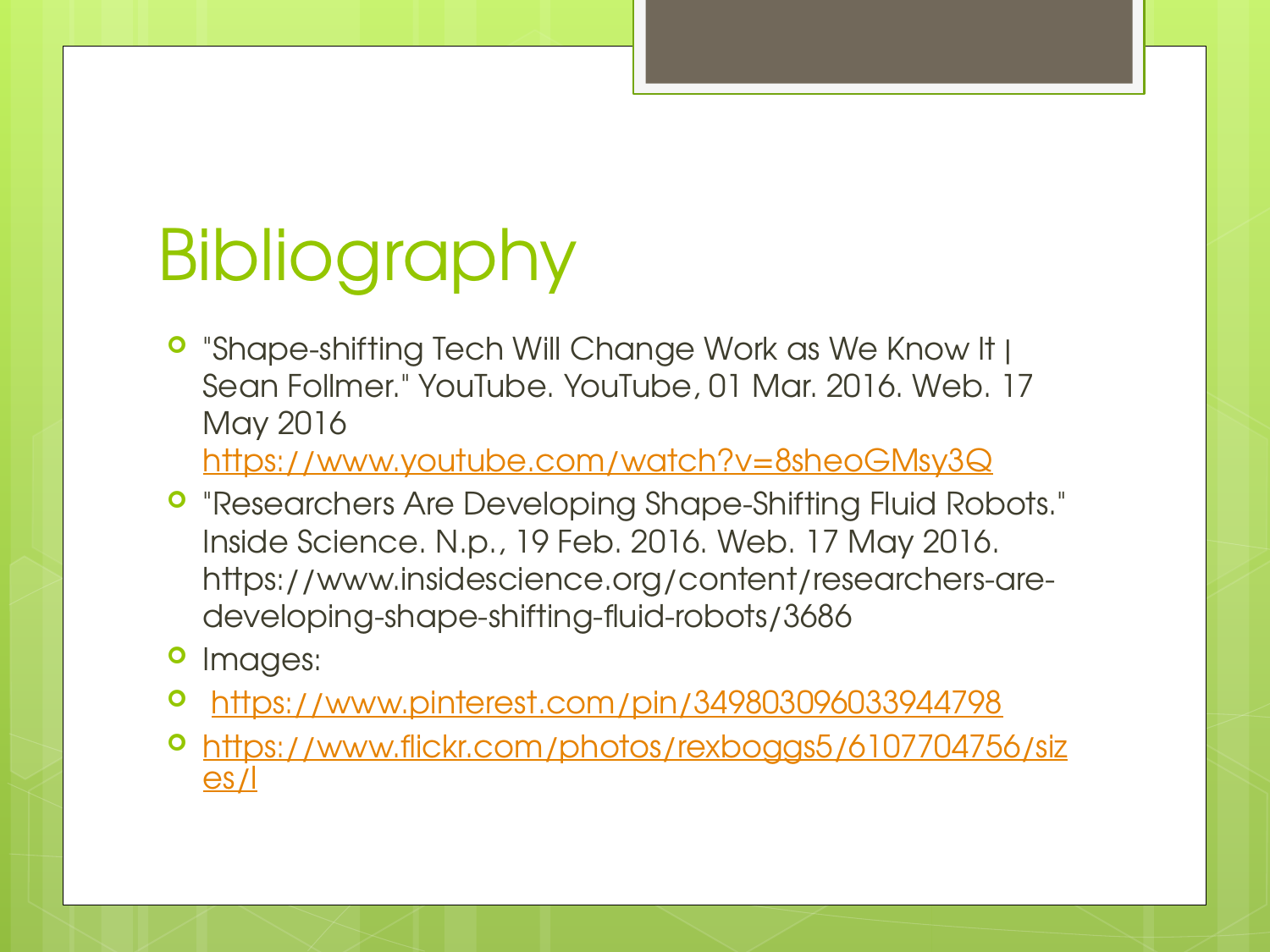

# Bibliography
"Shape-shifting Tech Will Change Work as We Know It | Sean Follmer." YouTube. YouTube, 01 Mar. 2016. Web. 17 May 2016 https://www.youtube.com/watch?v=8sheoGMsy3Q
"Researchers Are Developing Shape-Shifting Fluid Robots." Inside Science. N.p., 19 Feb. 2016. Web. 17 May 2016.   https://www.insidescience.org/content/researchers-are-developing-shape-shifting-fluid-robots/3686
Images:
 https://www.pinterest.com/pin/349803096033944798
https://www.flickr.com/photos/rexboggs5/6107704756/sizes/l